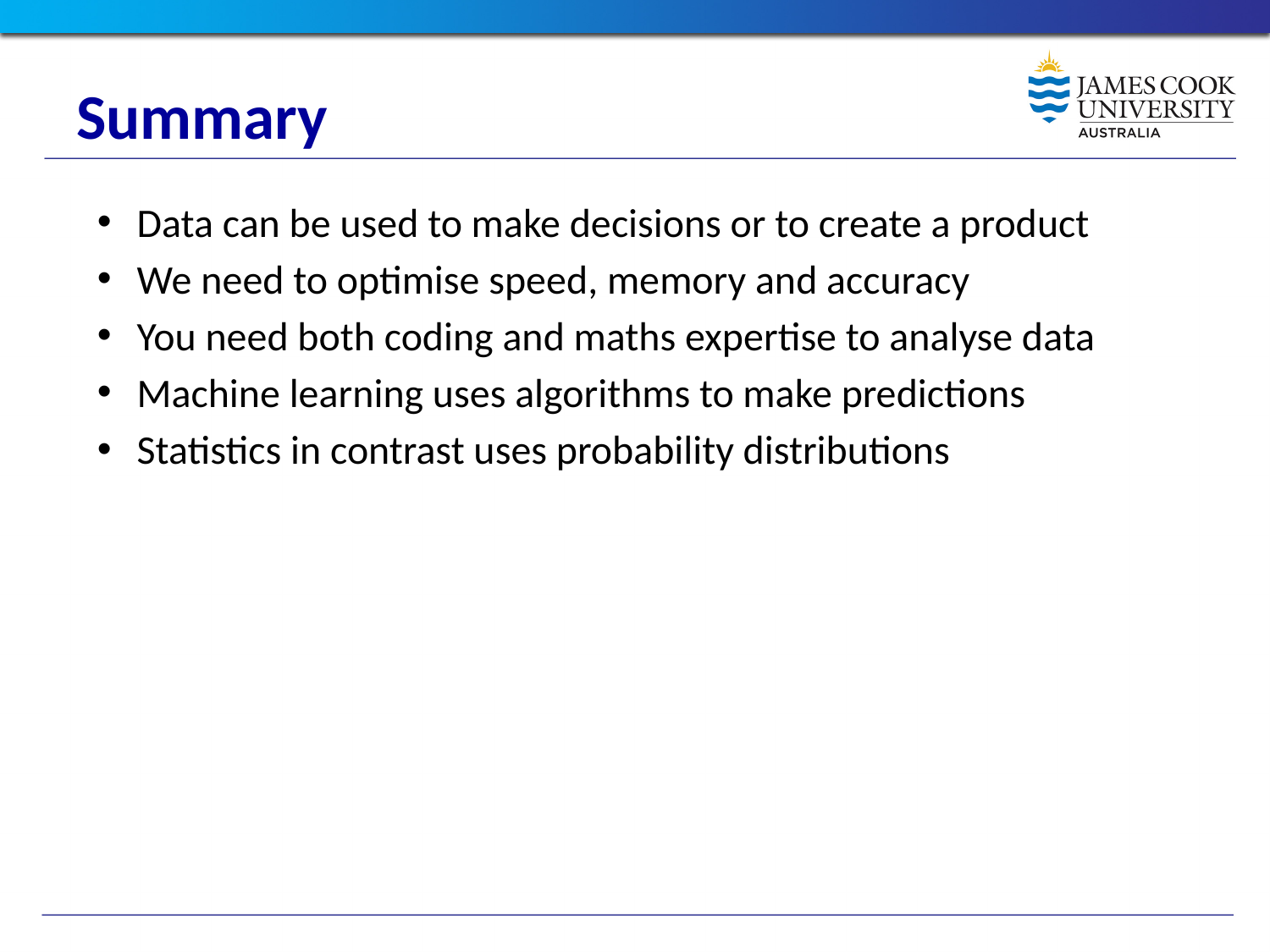

Summary
Data can be used to make decisions or to create a product
We need to optimise speed, memory and accuracy
You need both coding and maths expertise to analyse data
Machine learning uses algorithms to make predictions
Statistics in contrast uses probability distributions